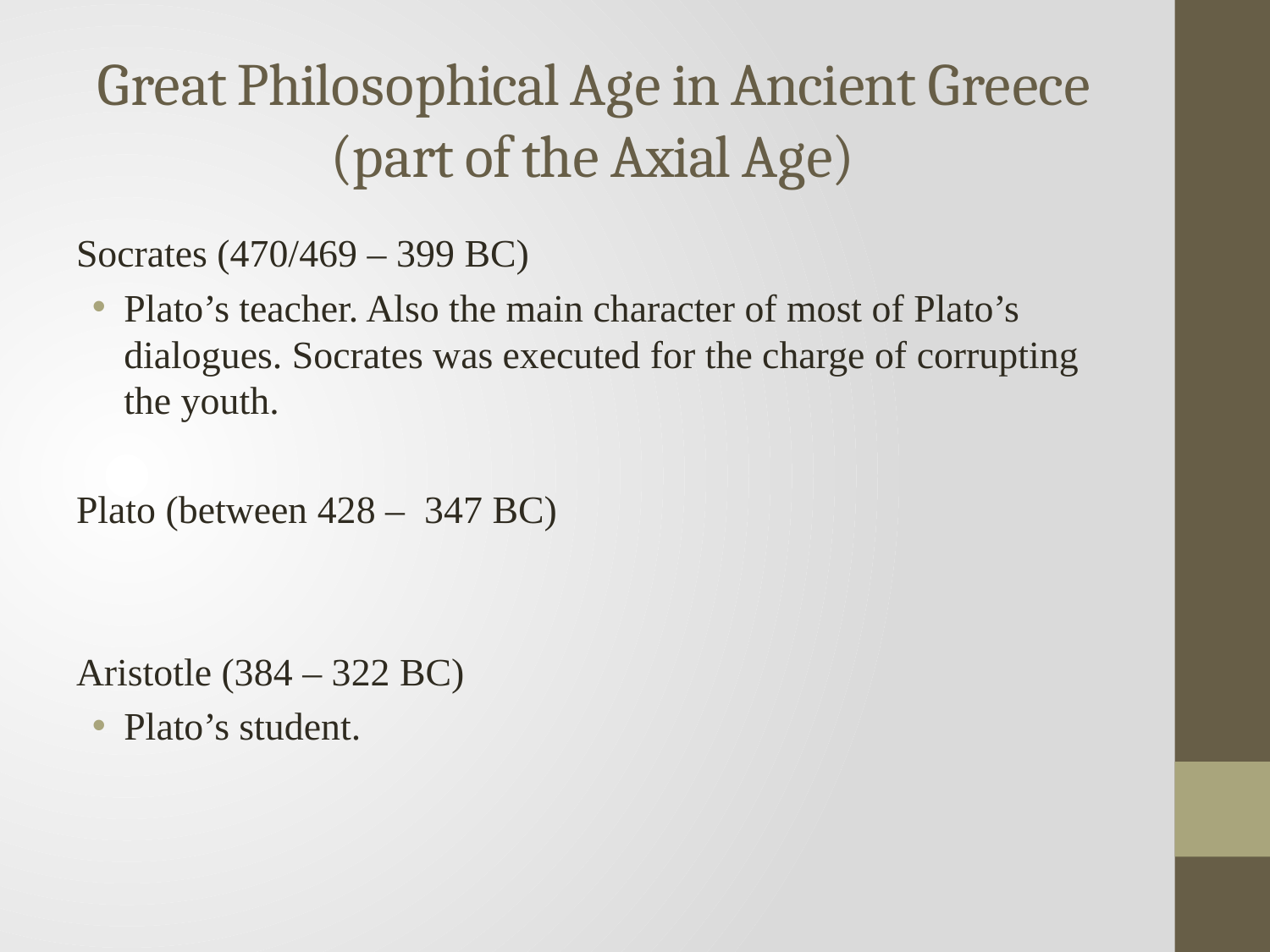

# Great Philosophical Age in Ancient Greece (part of the Axial Age)
Socrates (470/469 – 399 BC)
Plato’s teacher. Also the main character of most of Plato’s dialogues. Socrates was executed for the charge of corrupting the youth.

Plato (between 428 –  347 BC)

Aristotle (384 – 322 BC)
Plato’s student.